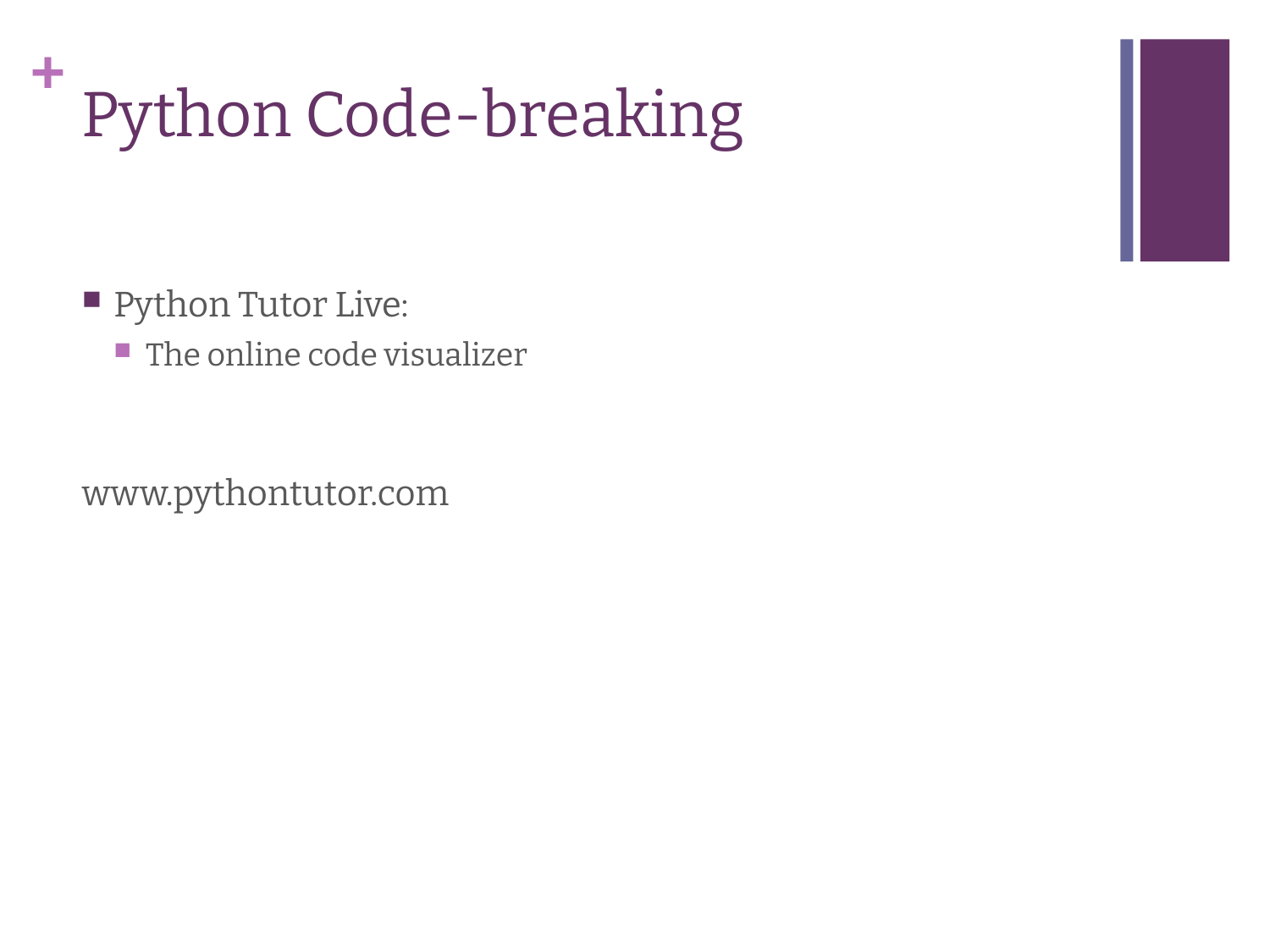

# Python Code-breaking
Python Tutor Live:
The online code visualizer

www.pythontutor.com